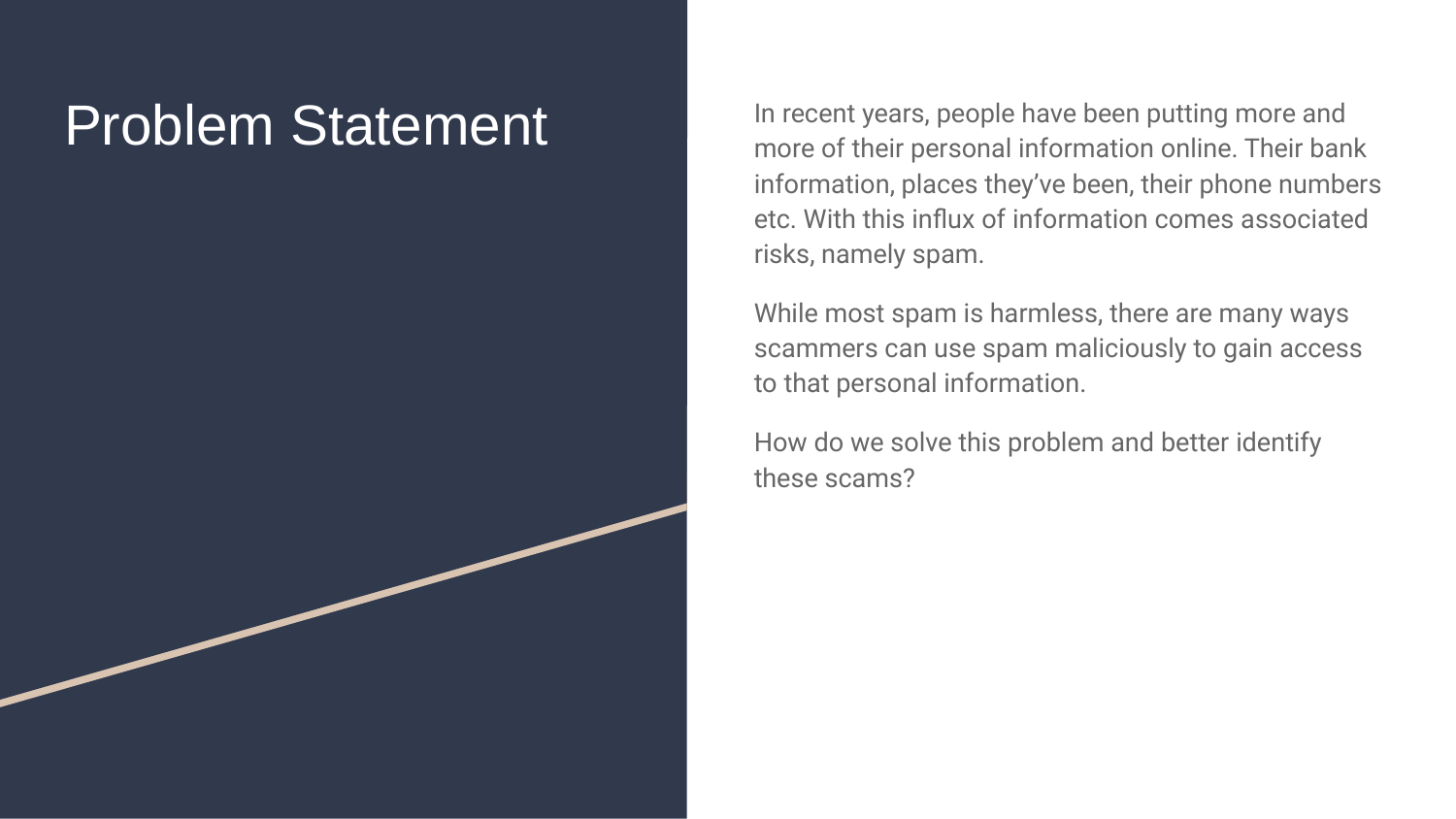

# Problem Statement
In recent years, people have been putting more and more of their personal information online. Their bank information, places they’ve been, their phone numbers etc. With this influx of information comes associated risks, namely spam.
While most spam is harmless, there are many ways scammers can use spam maliciously to gain access to that personal information.
How do we solve this problem and better identify these scams?